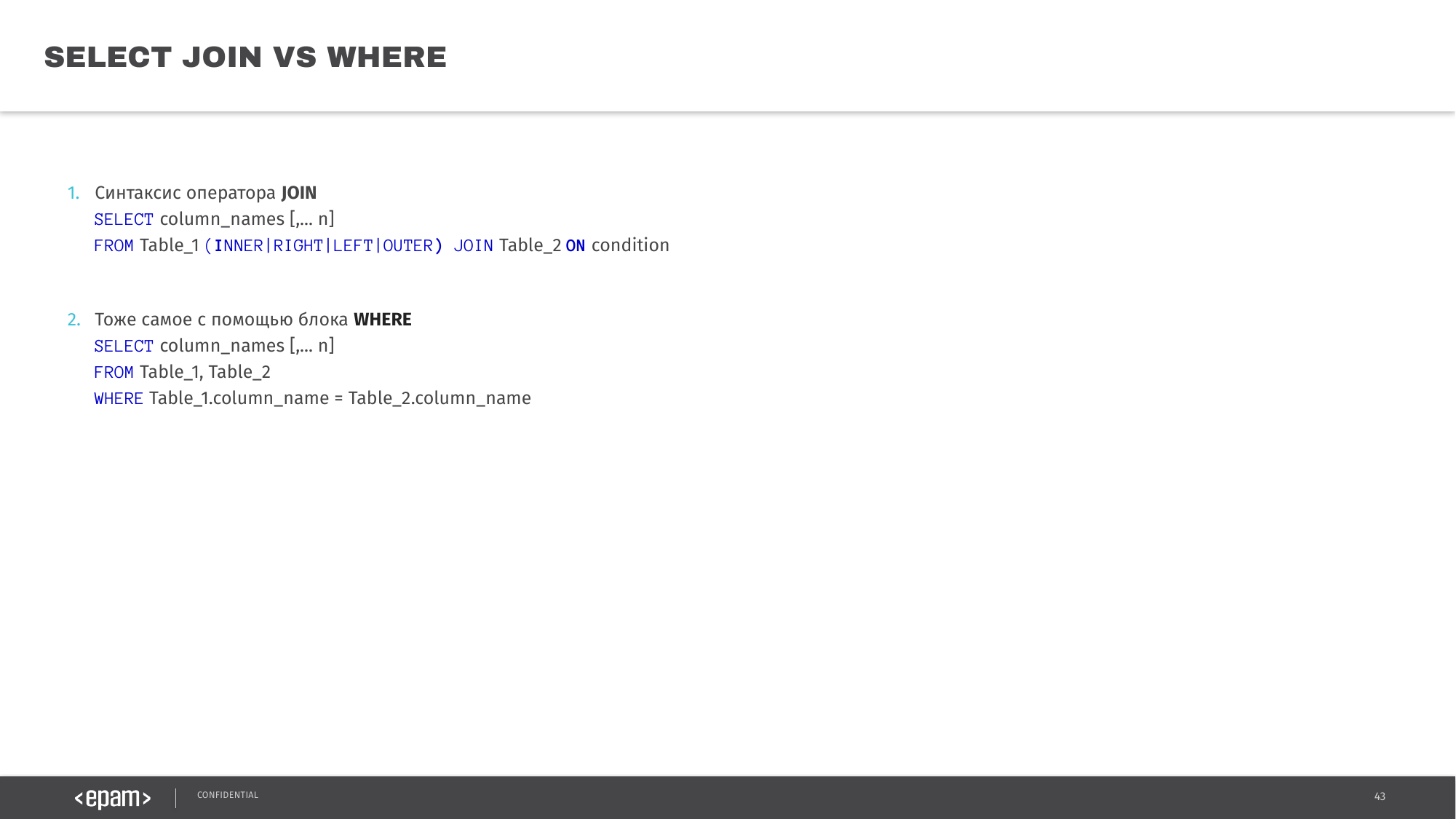

SELECT JOIN VS WHERE
Синтаксис оператора JOIN
SELECT column_names [,... n]
FROM Table_1 (INNER|RIGHT|LEFT|OUTER)  JOIN Table_2 ON condition
Тоже самое с помощью блока WHERE
SELECT column_names [,... n]
FROM Table_1, Table_2
WHERE Table_1.column_name = Table_2.column_name